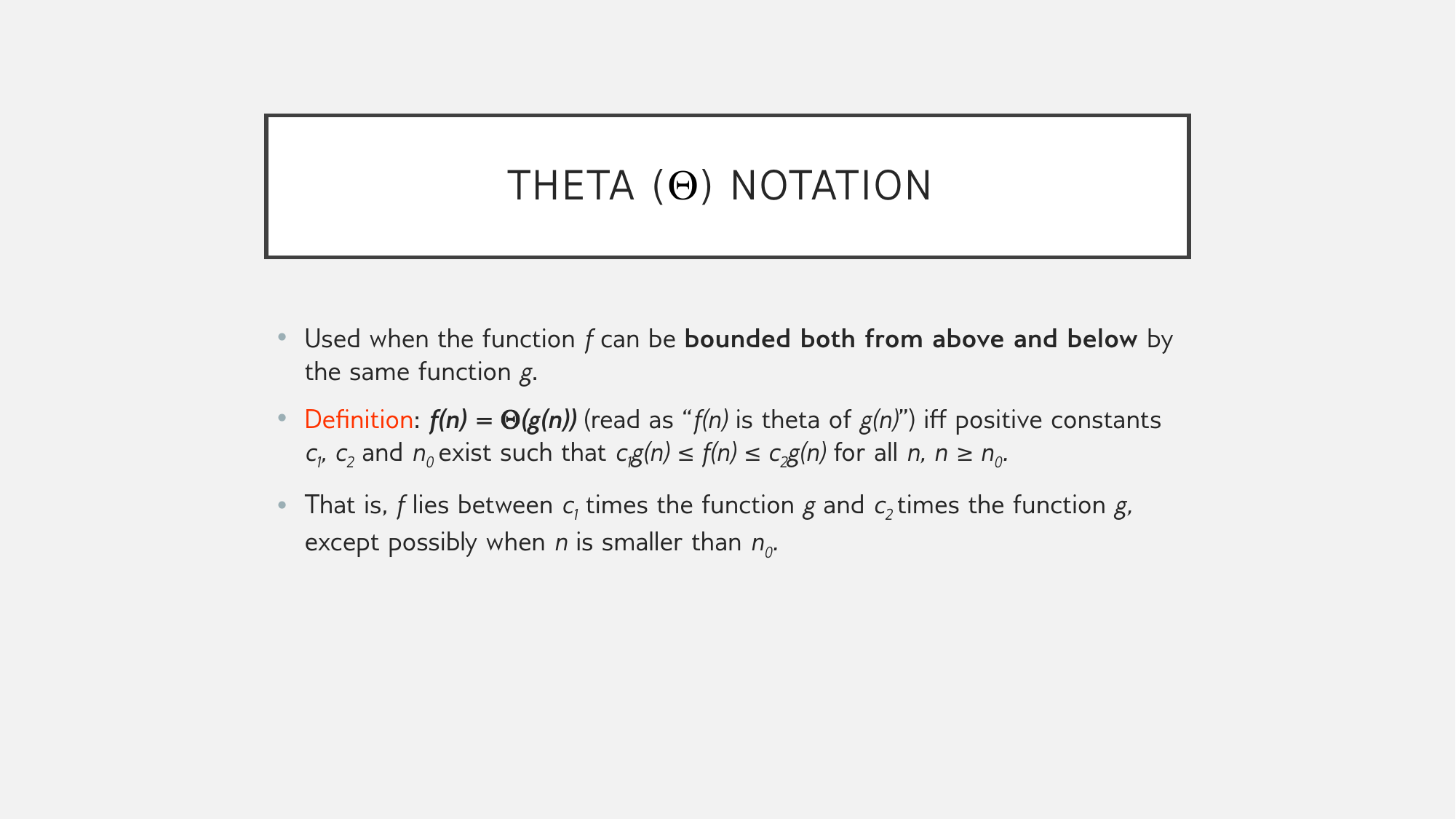

# Theta (Θ) Notation
Used when the function f can be bounded both from above and below by the same function g.
Definition: f(n) = Θ(g(n)) (read as “f(n) is theta of g(n)”) iff positive constants c1, c2 and n0 exist such that c1g(n) ≤ f(n) ≤ c2g(n) for all n, n ≥ n0.
That is, f lies between c1 times the function g and c2 times the function g, except possibly when n is smaller than n0.